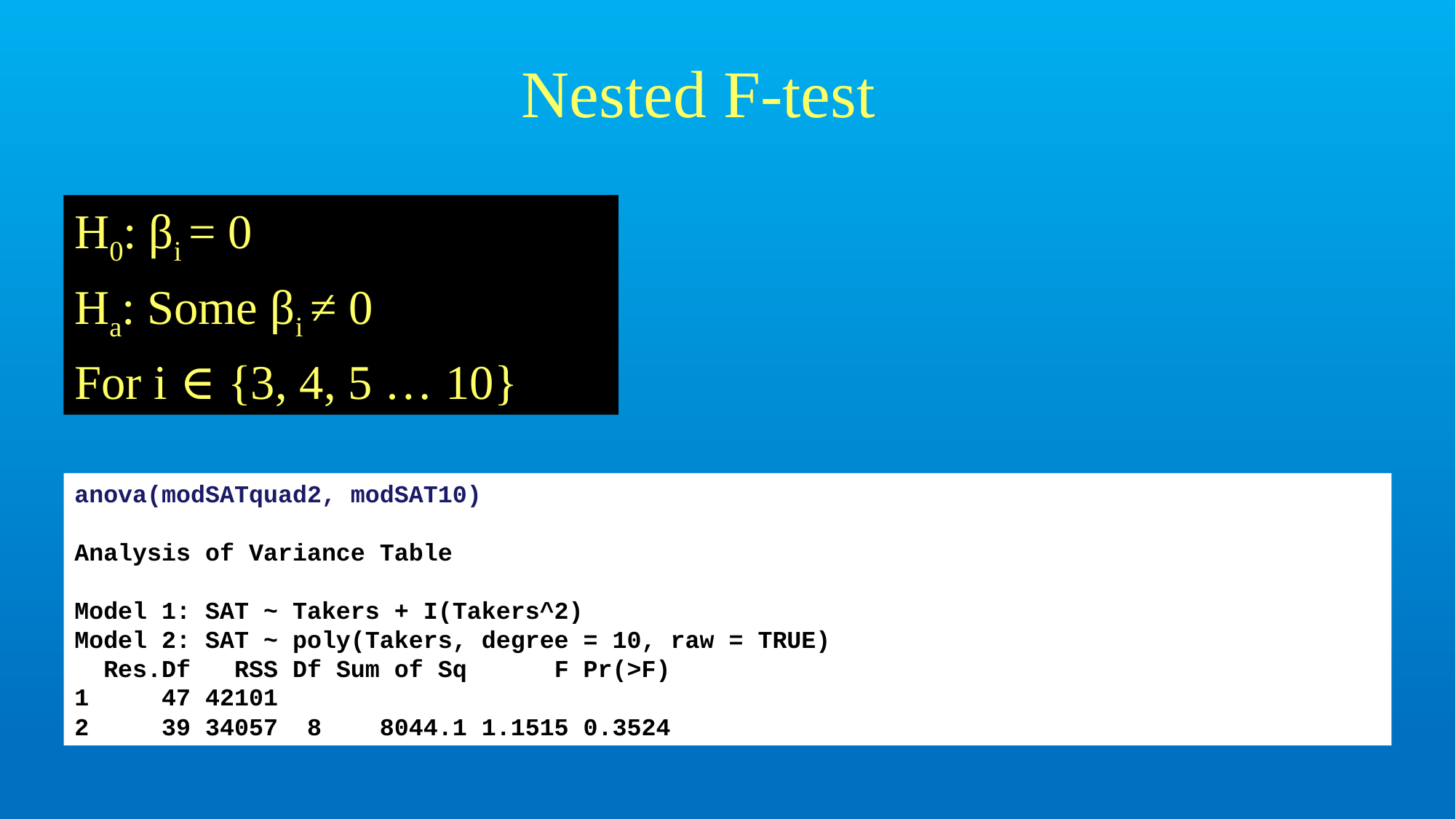

# Nested F-test
H0: βi = 0
Ha: Some βi ≠ 0
For i ∈ {3, 4, 5 … 10}
anova(modSATquad2, modSAT10)

Analysis of Variance Table

Model 1: SAT ~ Takers + I(Takers^2)
Model 2: SAT ~ poly(Takers, degree = 10, raw = TRUE)
  Res.Df   RSS Df Sum of Sq      F Pr(>F)
1     47 42101
2     39 34057  8    8044.1 1.1515 0.3524